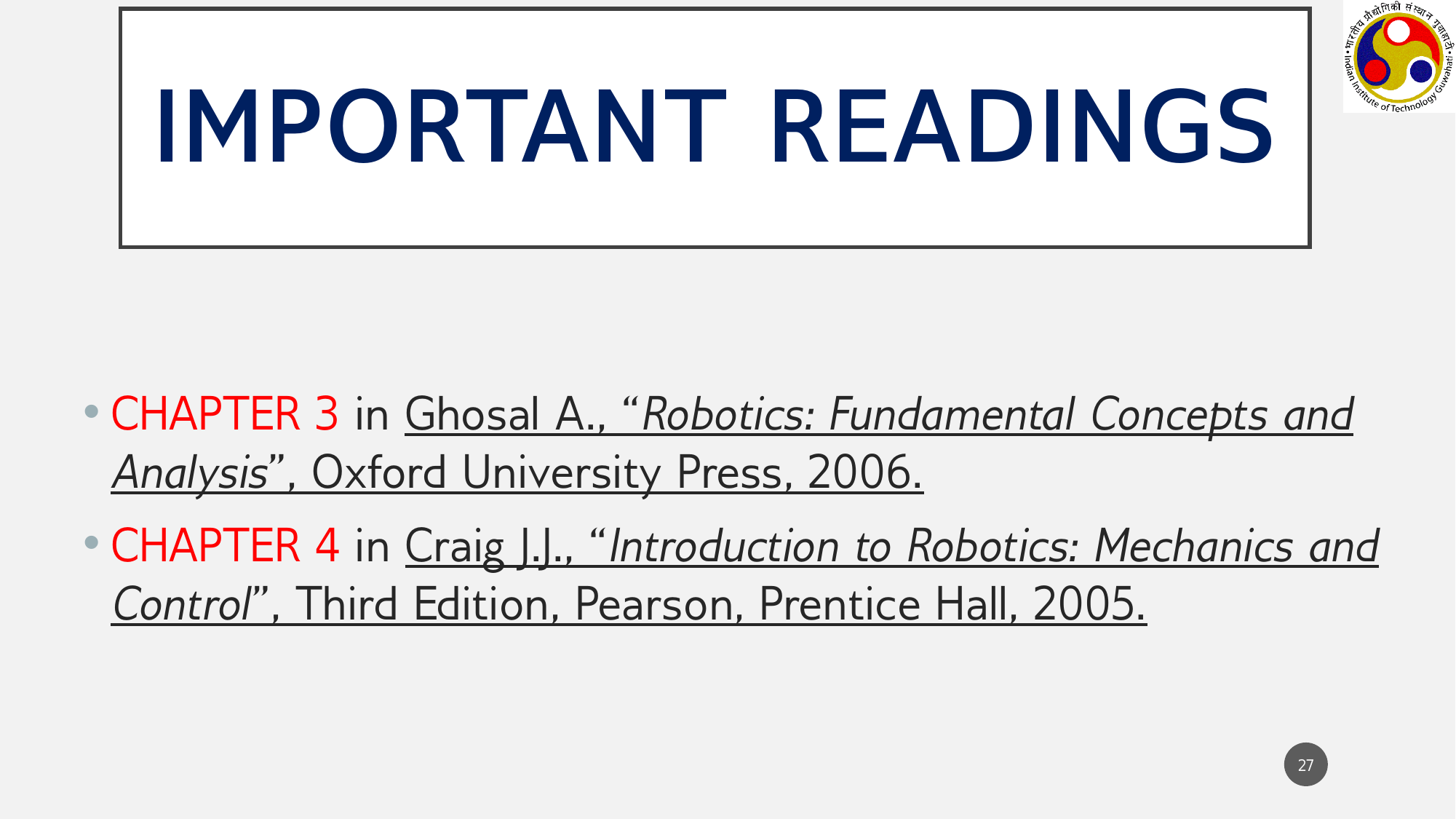

# IMPORTANT READINGS
CHAPTER 3 in Ghosal A., “Robotics: Fundamental Concepts and Analysis”, Oxford University Press, 2006.
CHAPTER 4 in Craig J.J., “Introduction to Robotics: Mechanics and Control”, Third Edition, Pearson, Prentice Hall, 2005.
27